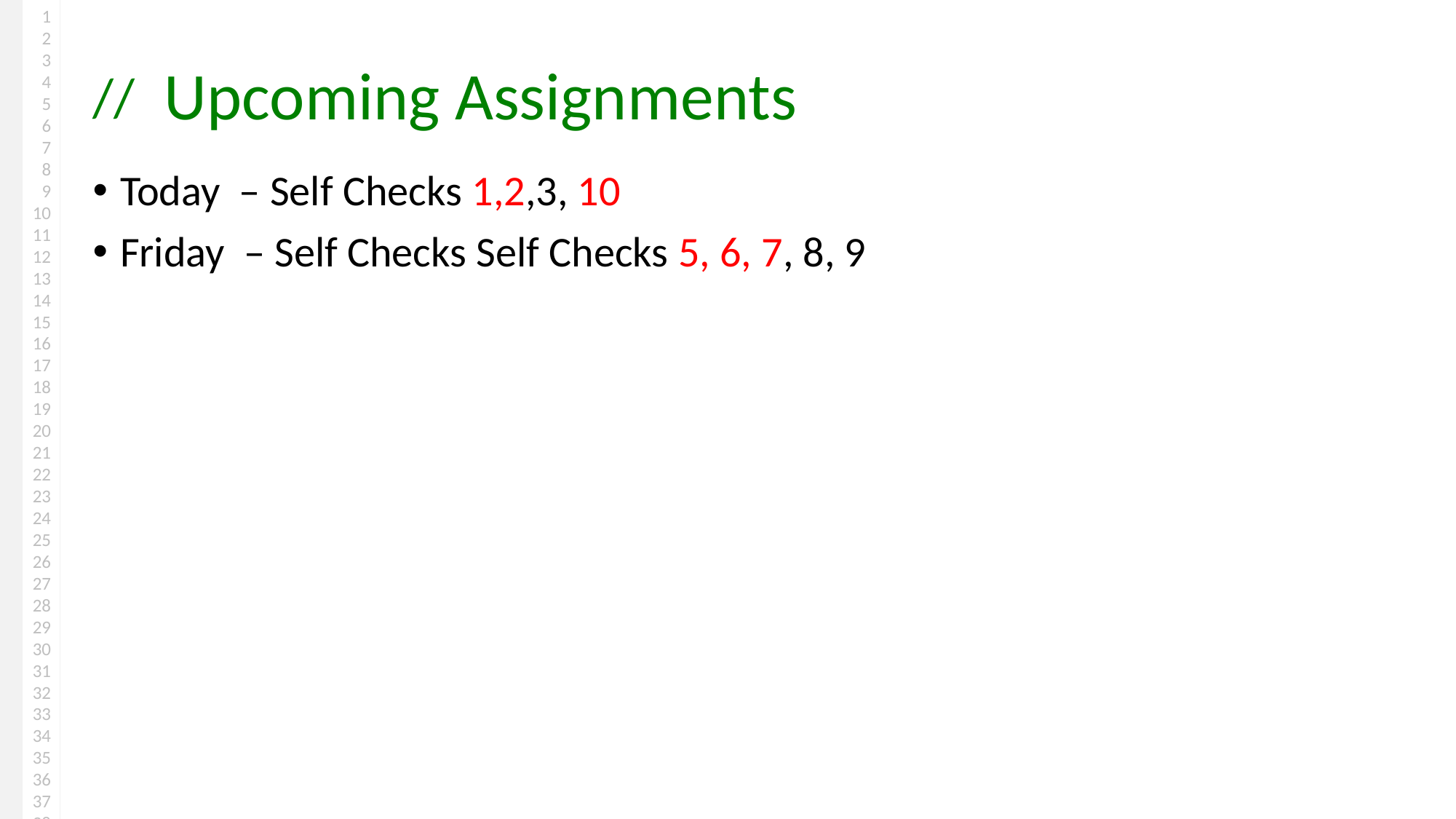

# Upcoming Assignments
Today  – Self Checks 1,2,3, 10
Friday  – Self Checks Self Checks 5, 6, 7, 8, 9